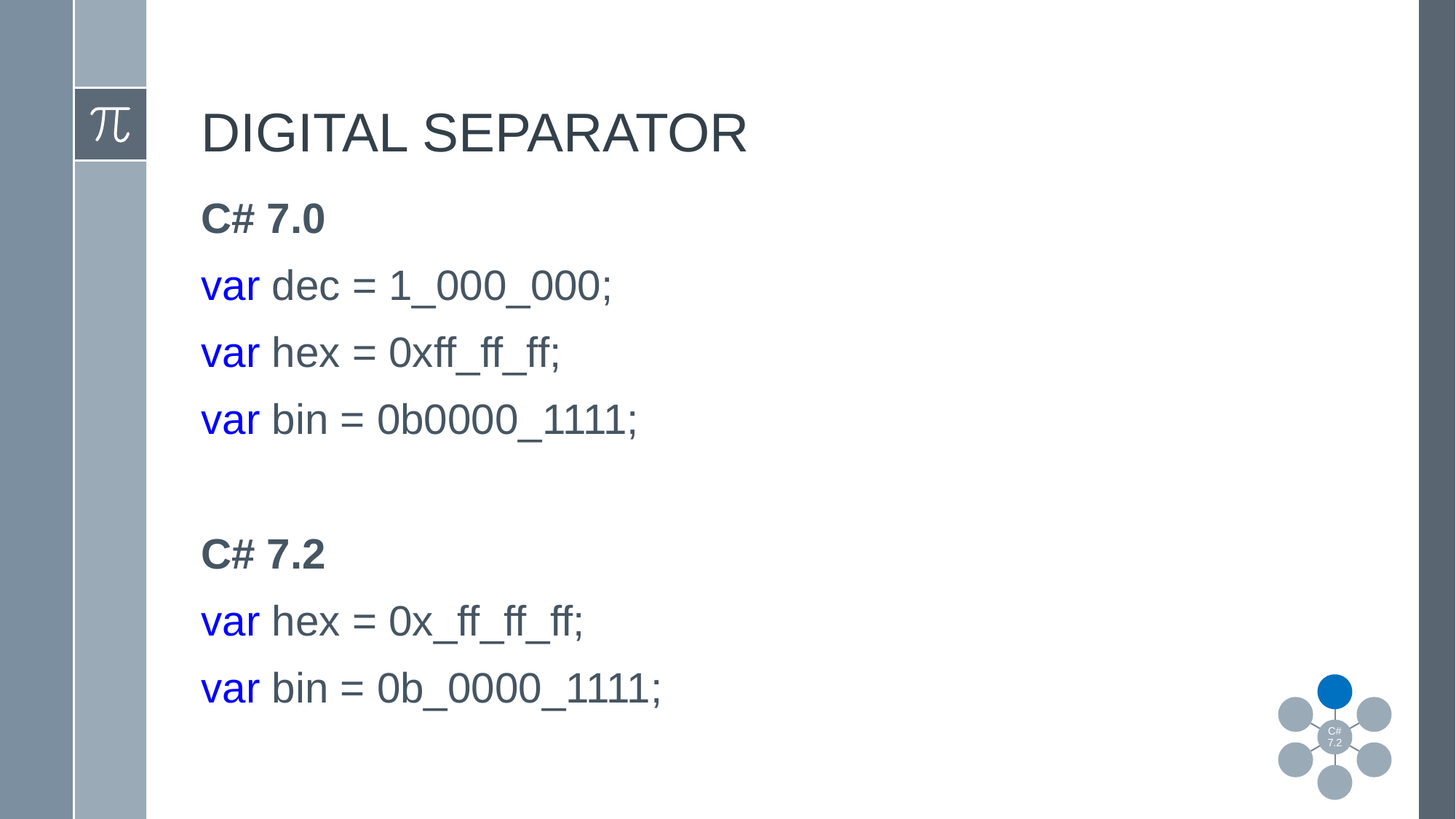

# DIGITAL SEPARATOR
C# 7.0
var dec = 1_000_000;
var hex = 0xff_ff_ff;
var bin = 0b0000_1111;

C# 7.2
var hex = 0x_ff_ff_ff;
var bin = 0b_0000_1111;
C# 7.2